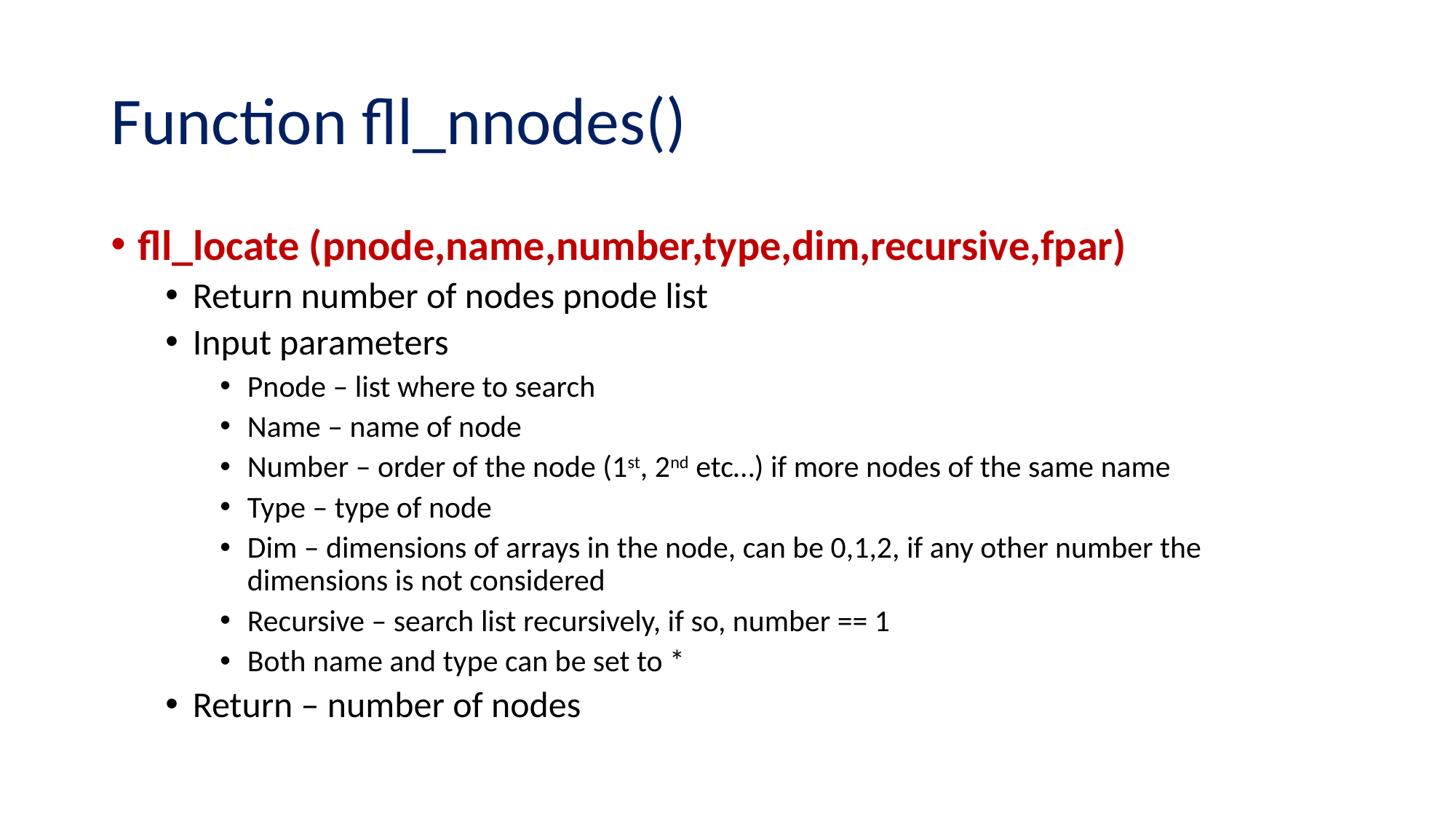

# Function fll_nnodes()
fll_locate (pnode,name,number,type,dim,recursive,fpar)
Return number of nodes pnode list
Input parameters
Pnode – list where to search
Name – name of node
Number – order of the node (1st, 2nd etc…) if more nodes of the same name
Type – type of node
Dim – dimensions of arrays in the node, can be 0,1,2, if any other number the dimensions is not considered
Recursive – search list recursively, if so, number == 1
Both name and type can be set to *
Return – number of nodes